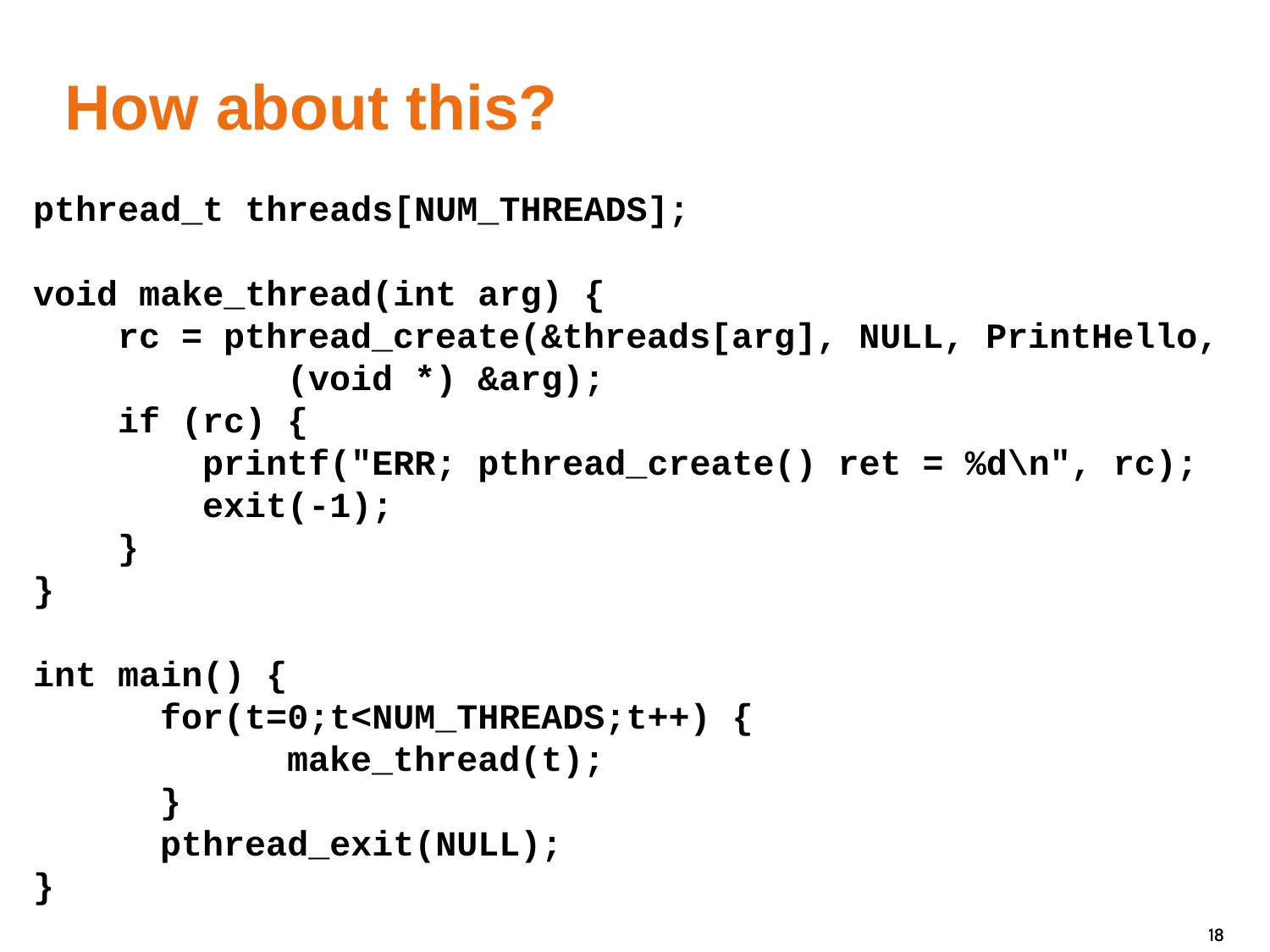

# How about this?
pthread_t threads[NUM_THREADS];

void make_thread(int arg) {
    rc = pthread_create(&threads[arg], NULL, PrintHello,
            (void *) &arg);
    if (rc) {
        printf("ERR; pthread_create() ret = %d\n", rc);
        exit(-1);
    }
}

int main() {
	for(t=0;t<NUM_THREADS;t++) {
		make_thread(t);
	}
	pthread_exit(NULL);
}